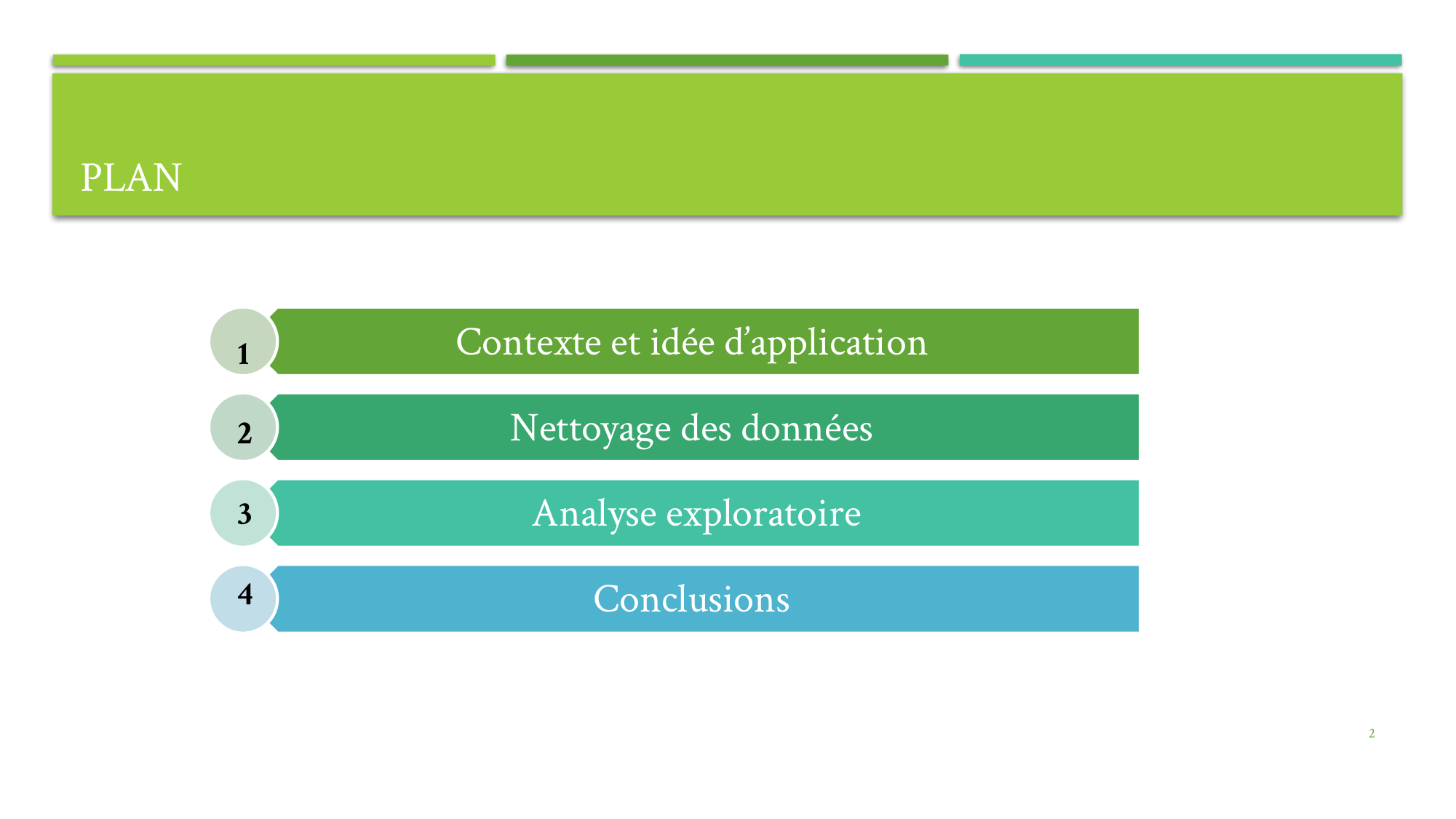

# Plan
Contexte et idée d’application
Nettoyage des données
Analyse exploratoire
Conclusions
1

2

3

4

2